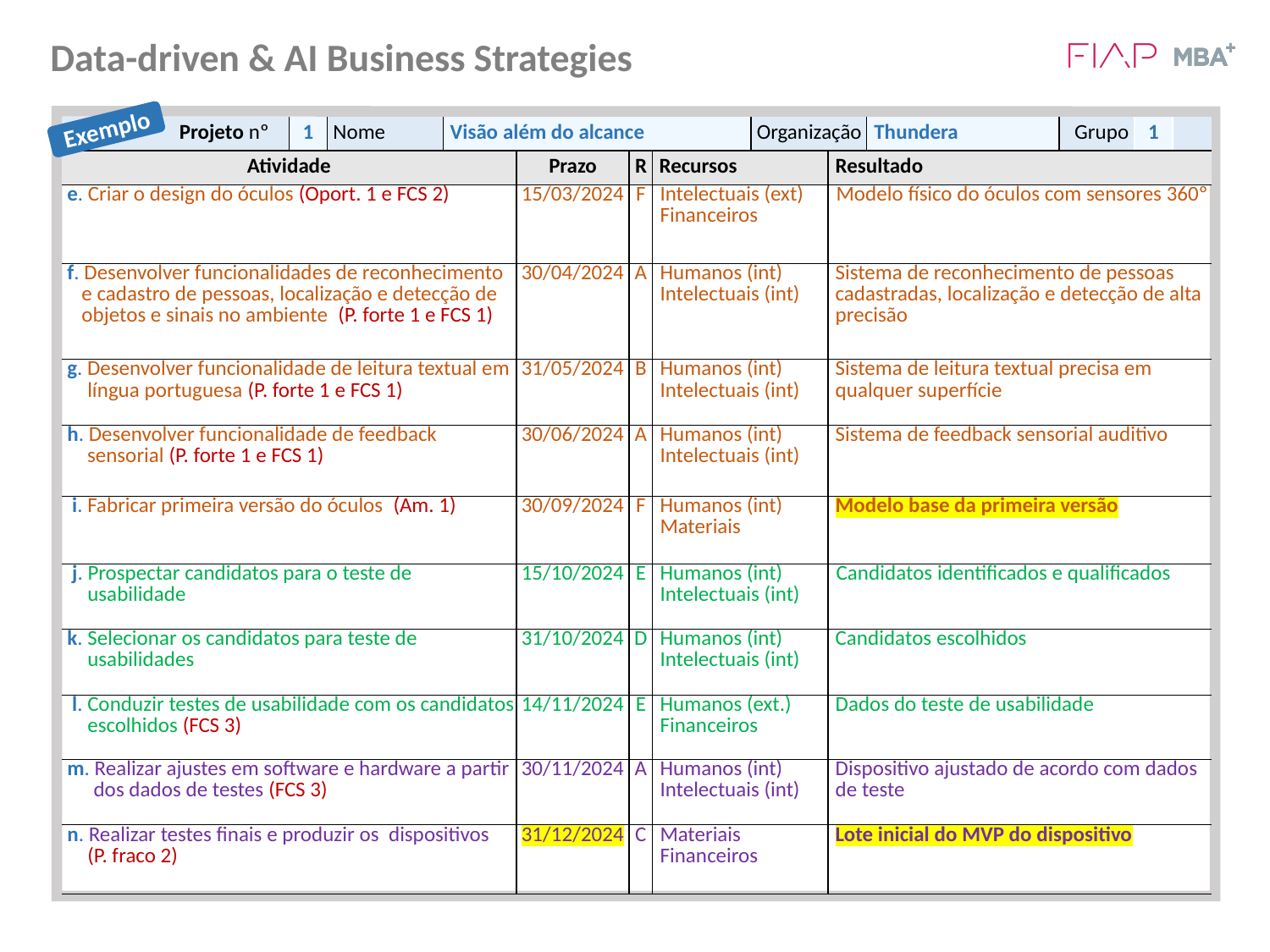

Exemplo

| Projeto nº | 1 | Nome | Visão além do alcance |  |  |  | Organização |  | Thundera | Grupo | 1 |  |
| --- | --- | --- | --- | --- | --- | --- | --- | --- | --- | --- | --- | --- |
| Atividade |  |  |  | Prazo | R | Recursos | Recursos | Resultado | Resultado |  |  |  |
| e. Criar o design do óculos (Oport. 1 e FCS 2) |  |  |  | 15/03/2024 | F | Intelectuais (ext) Financeiros | Intelectual (interno) Humano (interno) | Modelo físico do óculos com sensores 360º | EstMétrica para Mapa da cadeia de serviços, insumos e materiais do EAR da cadeia de serviços, insumos e materiais |  |  |  |
| f. Desenvolver funcionalidades de reconhecimento e cadastro de pessoas, localização e detecção de objetos e sinais no ambiente (P. forte 1 e FCS 1) |  |  |  | 30/04/2024 | A | Humanos (int) Intelectuais (int) | Intelectual (interno) Humano (interno) | Sistema de reconhecimento de pessoas cadastradas, localização e detecção de alta precisão | Guia de Mapa da cadeia de serviços, insumos e materiais do EAR da cadeia de serviços, insumos e materiais do EAR |  |  |  |
| g. Desenvolver funcionalidade de leitura textual em língua portuguesa (P. forte 1 e FCS 1) |  |  |  | 31/05/2024 | B | Humanos (int) Intelectuais (int) |  | Sistema de leitura textual precisa em qualquer superfície |  |  |  |  |
| h. Desenvolver funcionalidade de feedback sensorial (P. forte 1 e FCS 1) |  |  |  | 30/06/2024 | A | Humanos (int) Intelectuais (int) |  | Sistema de feedback sensorial auditivo |  |  |  |  |
| i. Fabricar primeira versão do óculos (Am. 1) |  |  |  | 30/09/2024 | F | Humanos (int) Materiais |  | Modelo base da primeira versão |  |  |  |  |
| j. Prospectar candidatos para o teste de usabilidade |  |  |  | 15/10/2024 | E | Humanos (int) Intelectuais (int) | Intelectual (interno) Humano (interno) | Candidatos identificados e qualificados | EstMétrica para Mapa da cadeia de serviços, insumos e materiais do EAR da cadeia de serviços, insumos e materiais |  |  |  |
| k. Selecionar os candidatos para teste de usabilidades |  |  |  | 31/10/2024 | D | Humanos (int) Intelectuais (int) |  | Candidatos escolhidos |  |  |  |  |
| l. Conduzir testes de usabilidade com os candidatos escolhidos (FCS 3) |  |  |  | 14/11/2024 | E | Humanos (ext.) Financeiros | Intelectual (interno) Humano (interno) | Dados do teste de usabilidade | Guia de Mapa da cadeia de serviços, insumos e materiais do EAR da cadeia de serviços, insumos e materiais do EAR |  |  |  |
| m. Realizar ajustes em software e hardware a partir dos dados de testes (FCS 3) |  |  |  | 30/11/2024 | A | Humanos (int) Intelectuais (int) | Intelectual (interno) Humano (interno) | Dispositivo ajustado de acordo com dados de teste | Métrica para Mapa da cadeia de serviços, insumos e materiais do EAR da cadeia de serviços, insumos e materiais do EAR |  |  |  |
| n. Realizar testes finais e produzir os dispositivos (P. fraco 2) |  |  |  | 31/12/2024 | C | Materiais Financeiros |  | Lote inicial do MVP do dispositivo |  |  |  |  |